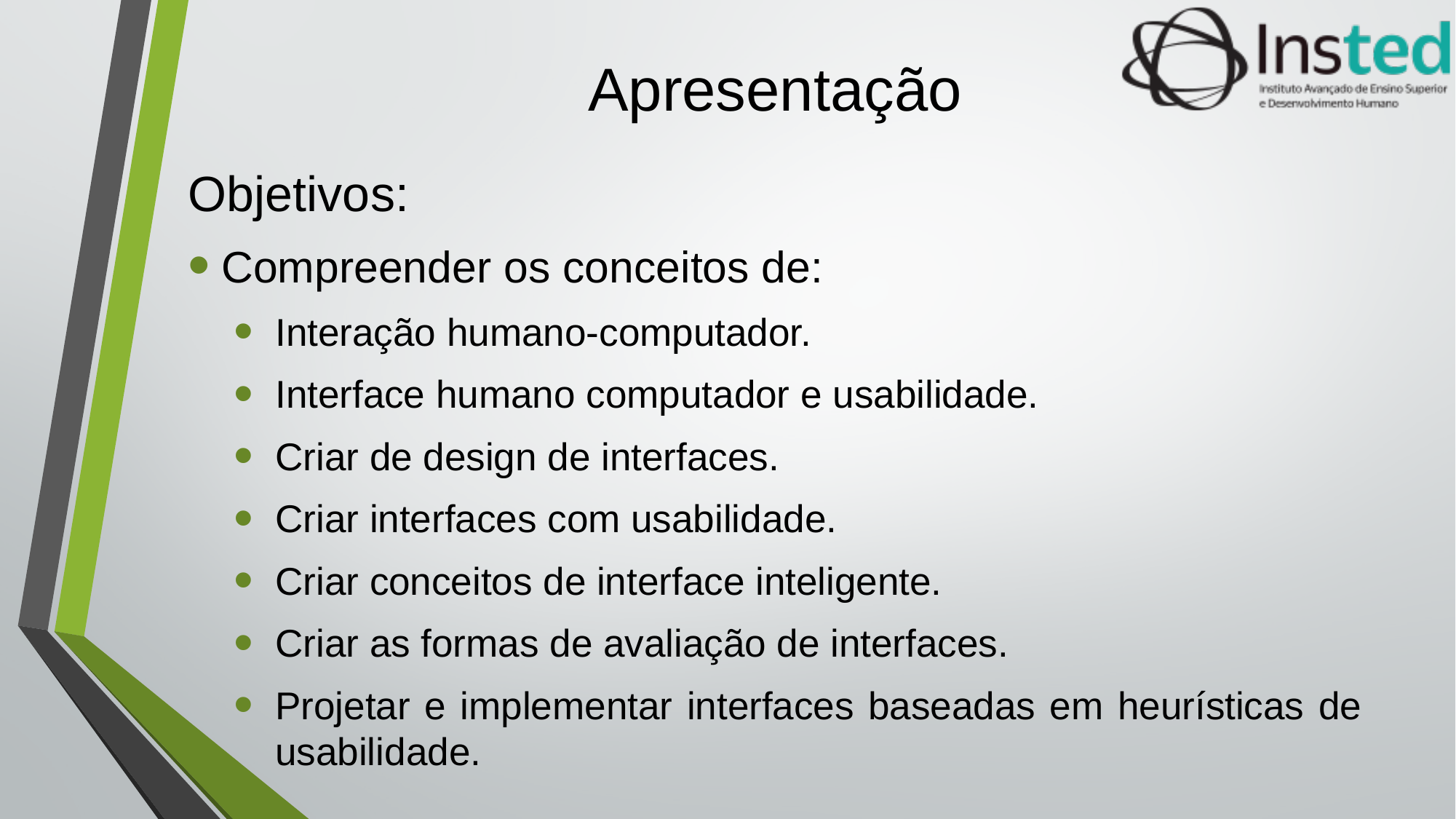

# Apresentação
Objetivos:
Compreender os conceitos de:
Interação humano-computador.
Interface humano computador e usabilidade.
Criar de design de interfaces.
Criar interfaces com usabilidade.
Criar conceitos de interface inteligente.
Criar as formas de avaliação de interfaces.
Projetar e implementar interfaces baseadas em heurísticas de usabilidade.